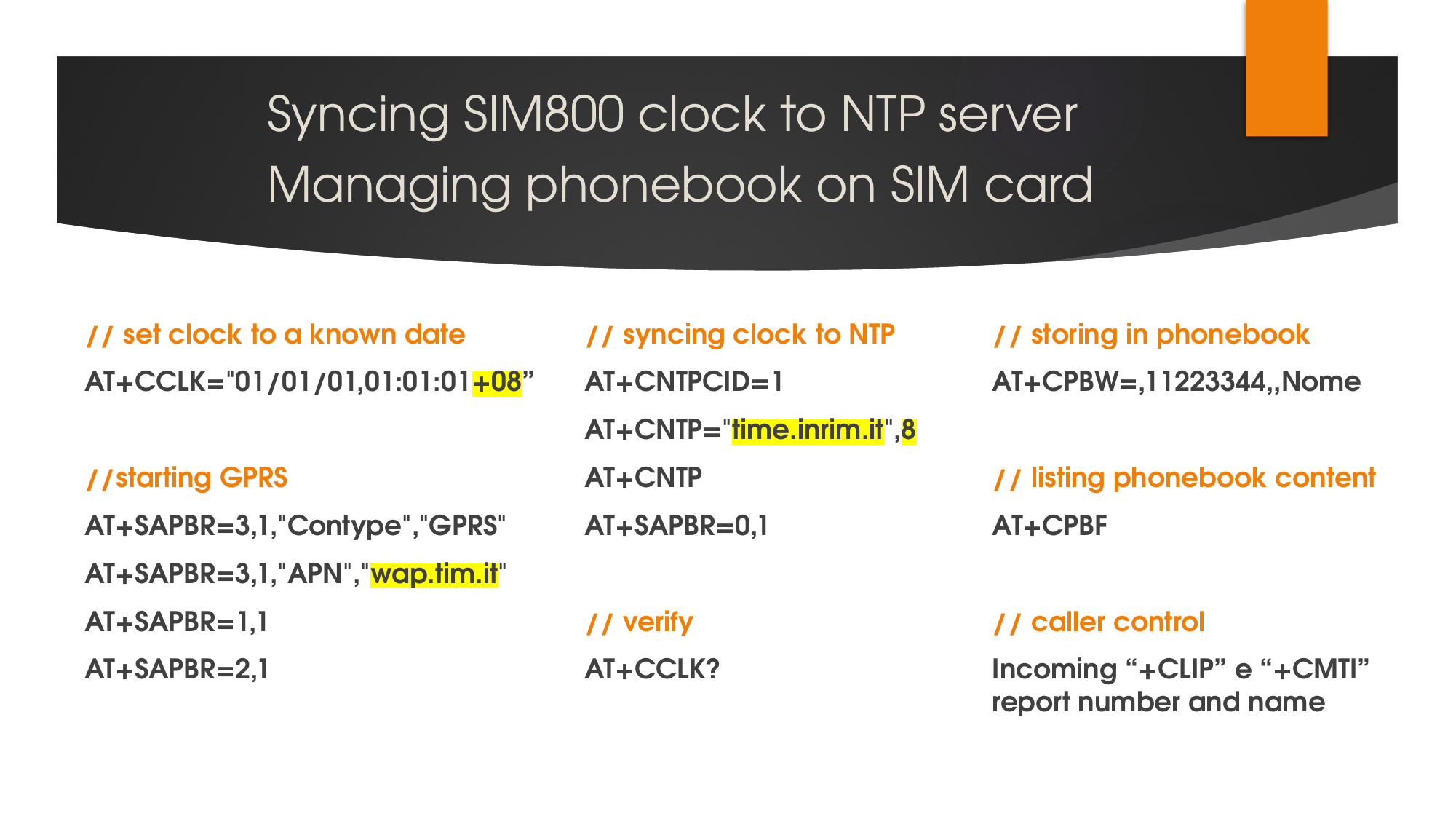

# Syncing SIM800 clock to NTP server
Managing phonebook on SIM card
// storing in phonebook
AT+CPBW=,11223344,,Nome

// listing phonebook content
AT+CPBF

// caller control
Incoming “+CLIP” e “+CMTI” report number and name

// set clock to a known date
AT+CCLK="01/01/01,01:01:01+08”

//starting GPRS
AT+SAPBR=3,1,"Contype","GPRS"
AT+SAPBR=3,1,"APN","wap.tim.it"
AT+SAPBR=1,1
AT+SAPBR=2,1
// syncing clock to NTP
AT+CNTPCID=1
AT+CNTP="time.inrim.it",8
AT+CNTP
AT+SAPBR=0,1

// verify
AT+CCLK?